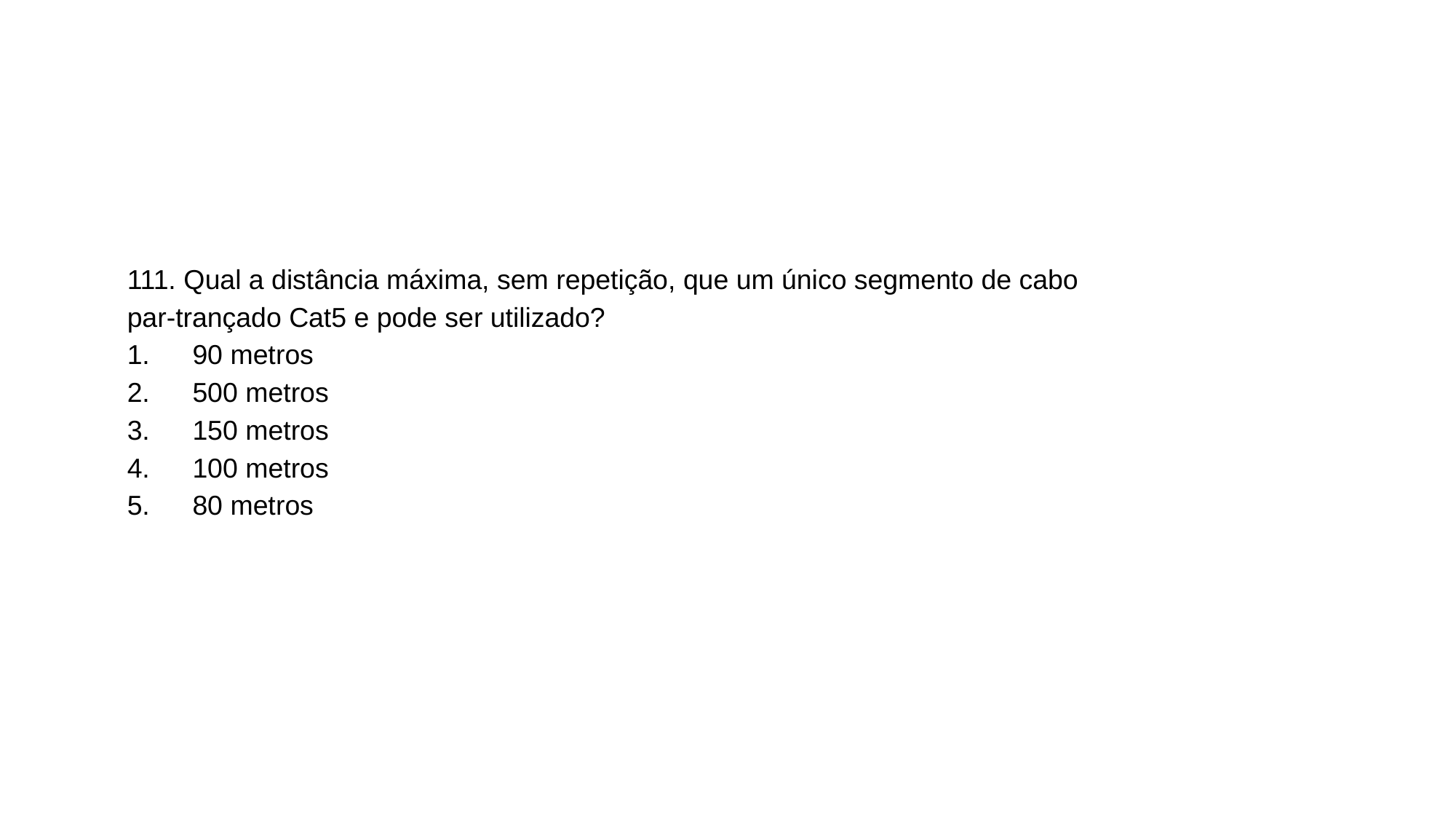

111. Qual a distância máxima, sem repetição, que um único segmento de cabo par-trançado Cat5 e pode ser utilizado?
1. 90 metros
2. 500 metros
3. 150 metros
4. 100 metros
5. 80 metros